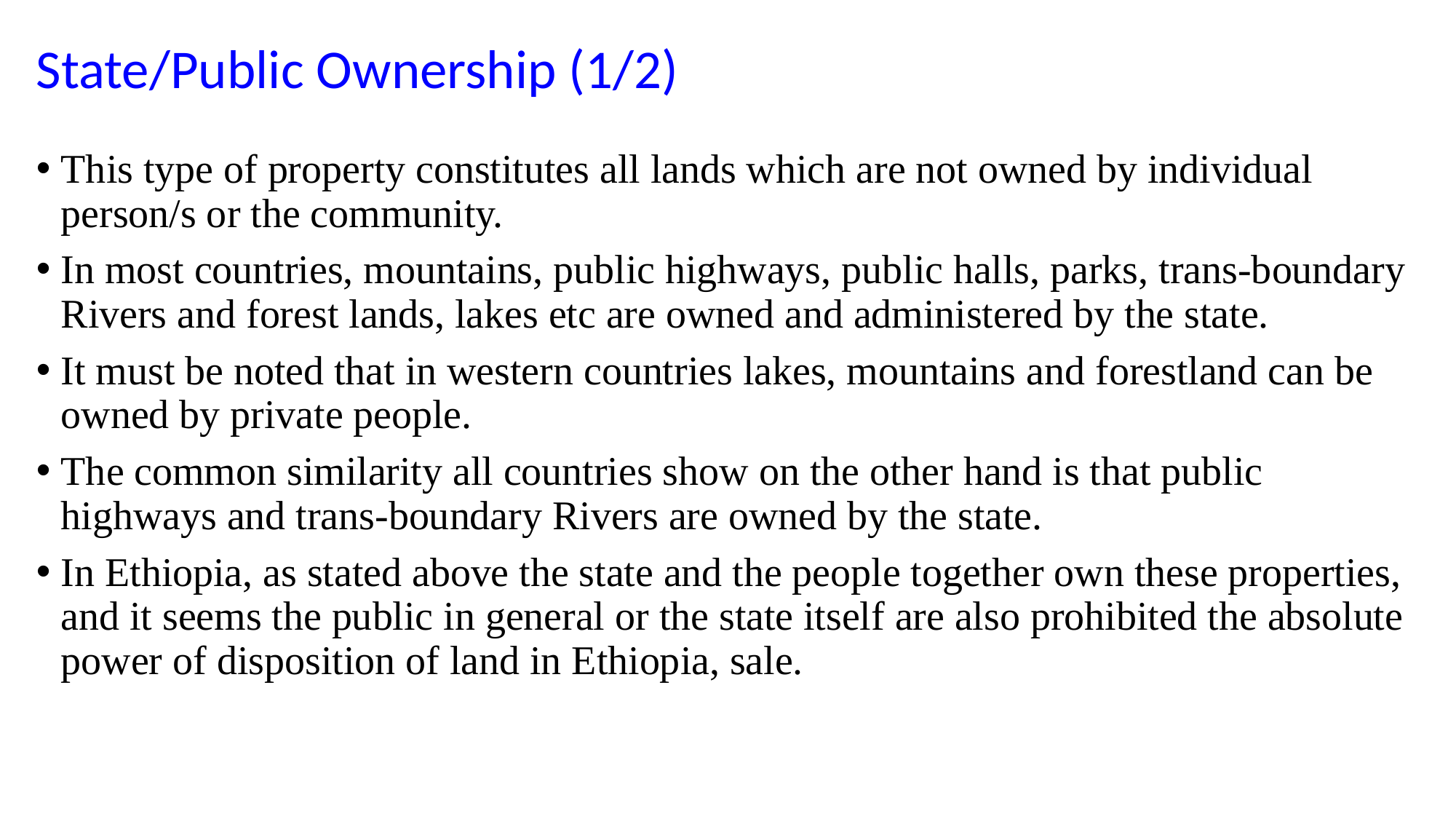

# State/Public Ownership (1/2)
This type of property constitutes all lands which are not owned by individual person/s or the community.
In most countries, mountains, public highways, public halls, parks, trans-boundary Rivers and forest lands, lakes etc are owned and administered by the state.
It must be noted that in western countries lakes, mountains and forestland can be owned by private people.
The common similarity all countries show on the other hand is that public highways and trans-boundary Rivers are owned by the state.
In Ethiopia, as stated above the state and the people together own these properties, and it seems the public in general or the state itself are also prohibited the absolute power of disposition of land in Ethiopia, sale.